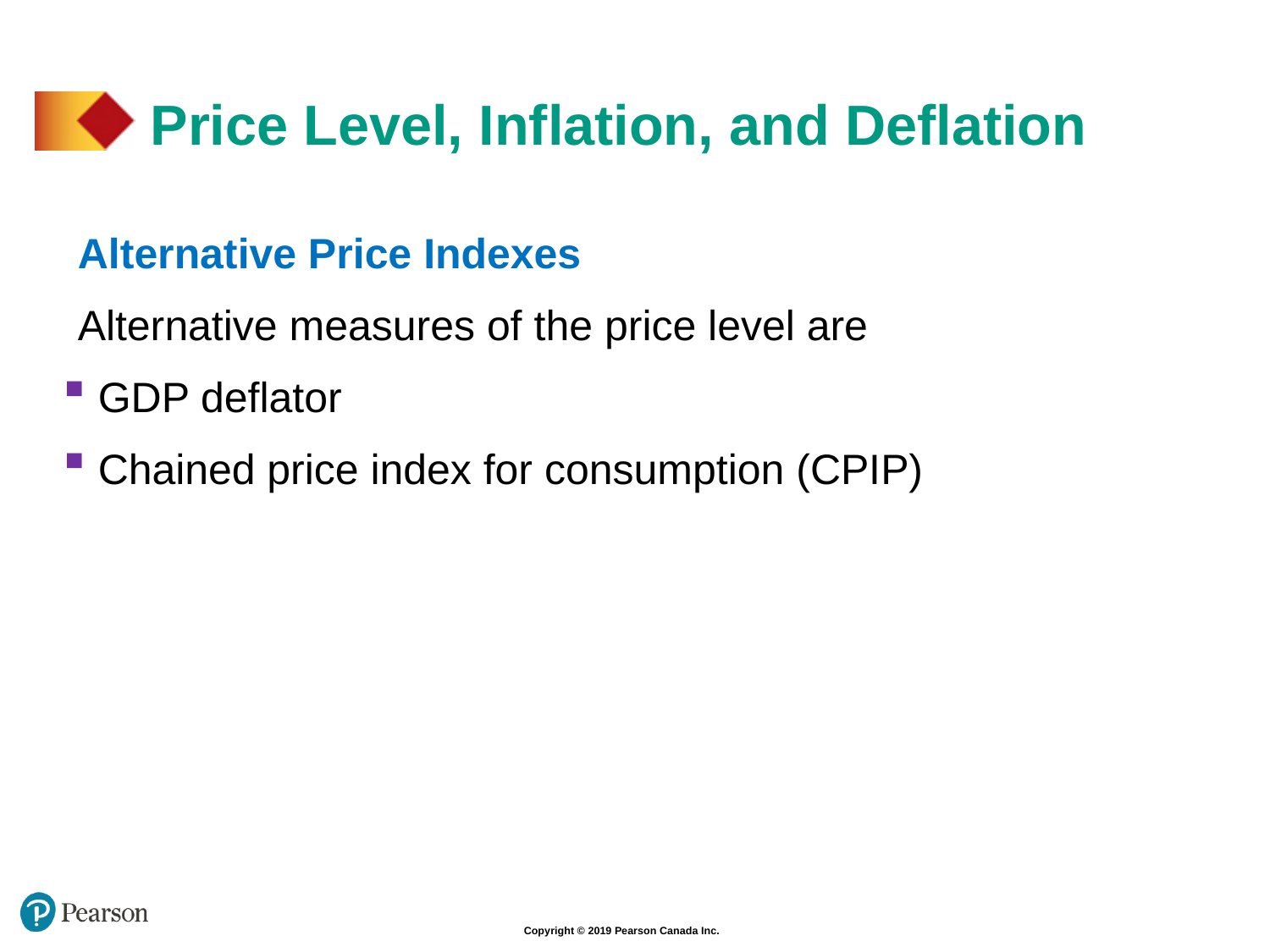

# Price Level, Inflation, and Deflation
Alternative Price Indexes
Alternative measures of the price level are
 GDP deflator
 Chained price index for consumption (CPIP)